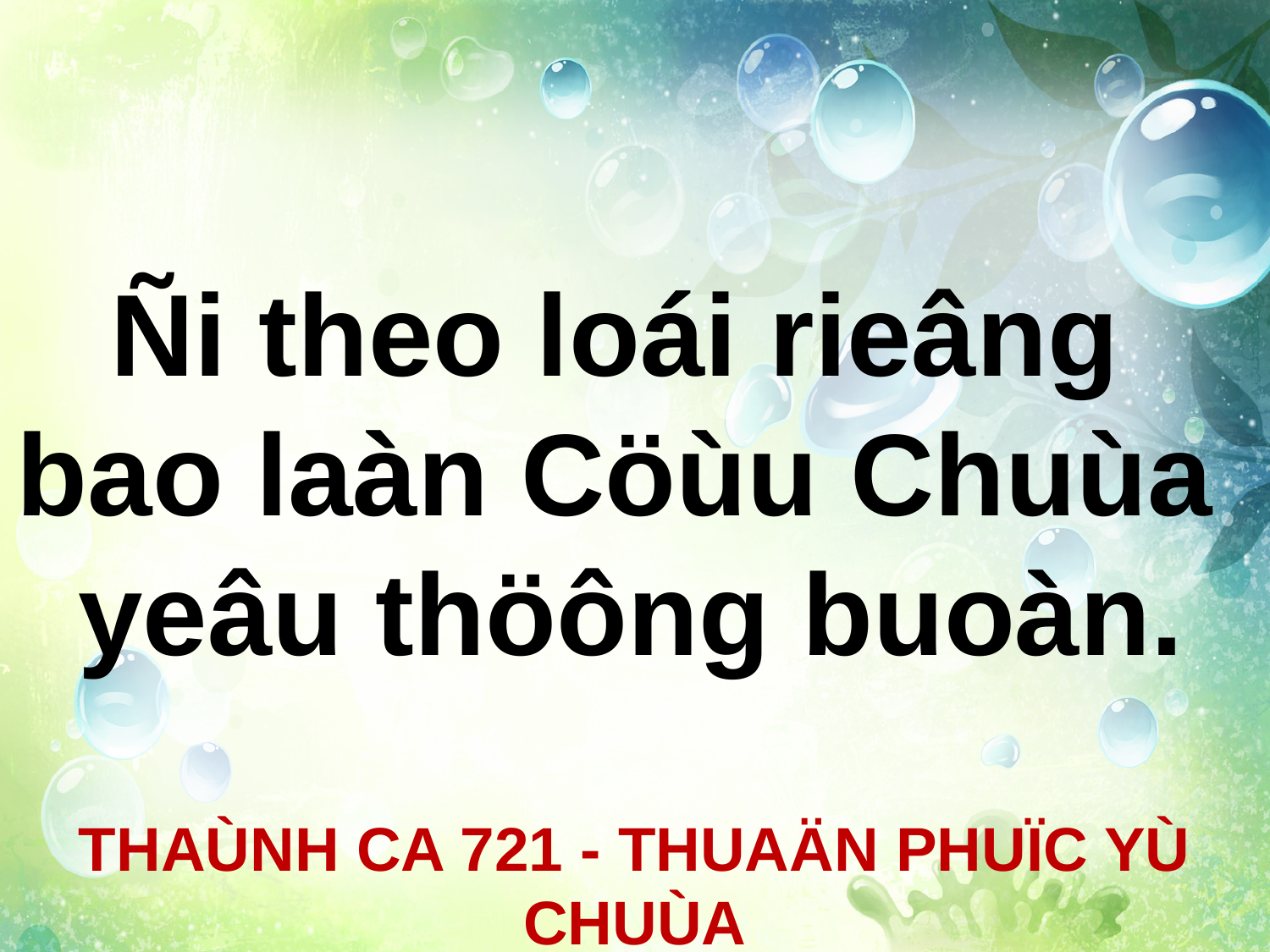

Ñi theo loái rieâng
bao laàn Cöùu Chuùa
yeâu thöông buoàn.
THAÙNH CA 721 - THUAÄN PHUÏC YÙ CHUÙA